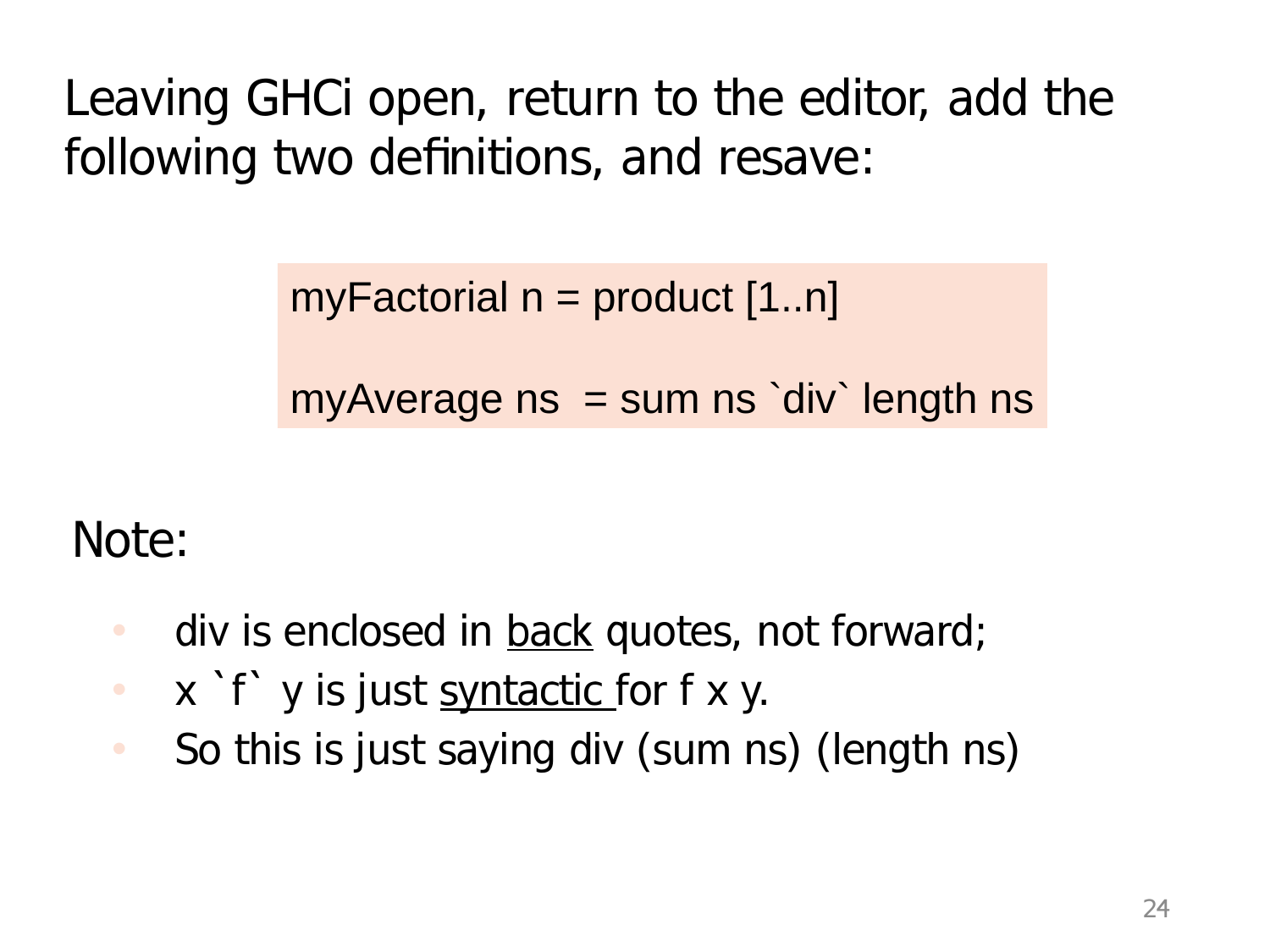

Leaving GHCi open, return to the editor, add the following two definitions, and resave:
myFactorial n = product [1..n]

myAverage ns  = sum ns `div` length ns
Note:
div is enclosed in back quotes, not forward;
x `f` y is just syntactic for f x y.
So this is just saying div (sum ns) (length ns)
24